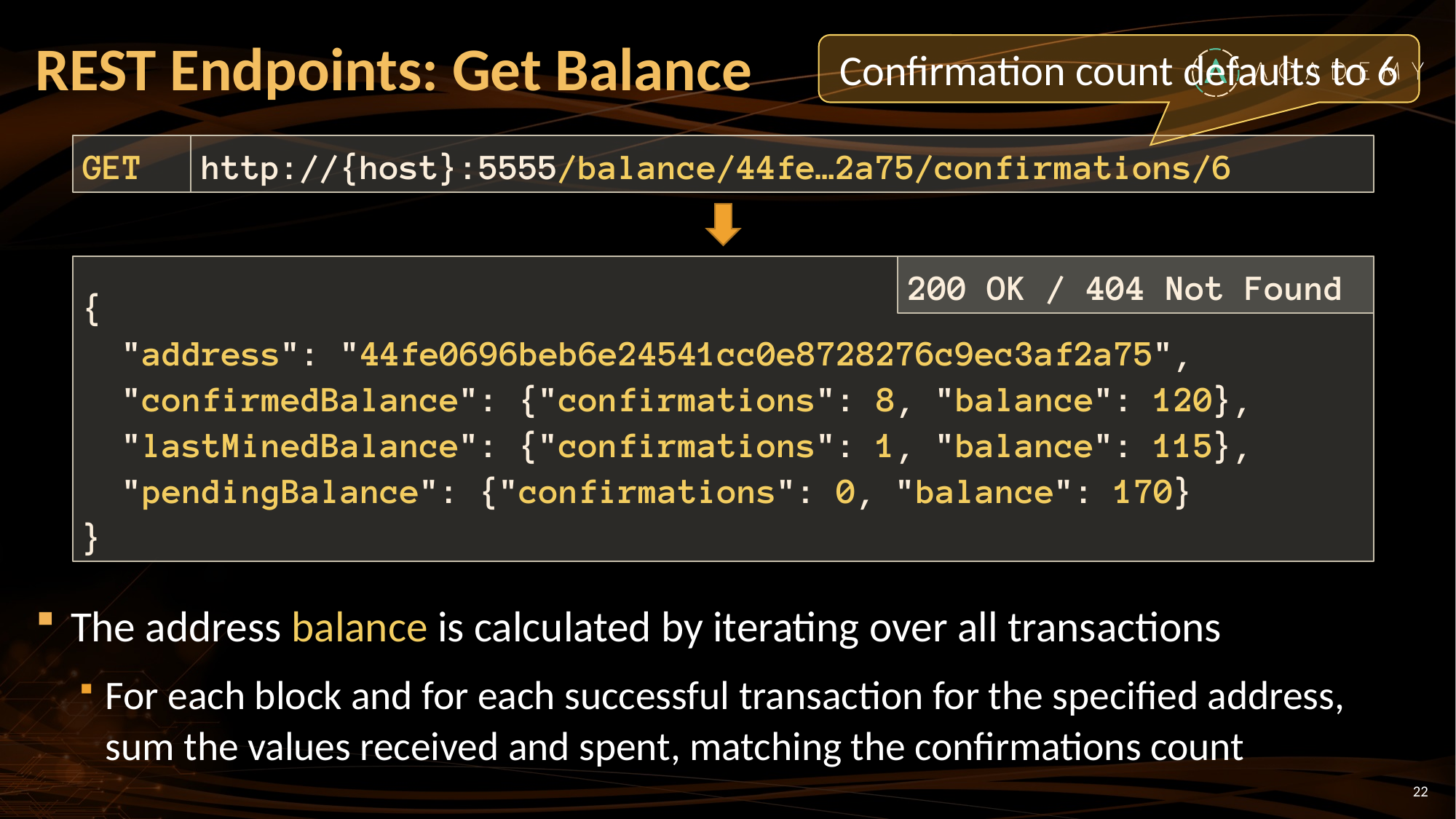

# REST Endpoints: Get Balance
Confirmation count defaults to 6
GET
http://{host}:5555/balance/44fe…2a75/confirmations/6

{
  "address": "44fe0696beb6e24541cc0e8728276c9ec3af2a75",
  "confirmedBalance": {"confirmations": 8, "balance": 120},
  "lastMinedBalance": {"confirmations": 1, "balance": 115},
  "pendingBalance": {"confirmations": 0, "balance": 170}
}
200 OK / 404 Not Found
The address balance is calculated by iterating over all transactions
For each block and for each successful transaction for the specified address, sum the values received and spent, matching the confirmations count
22